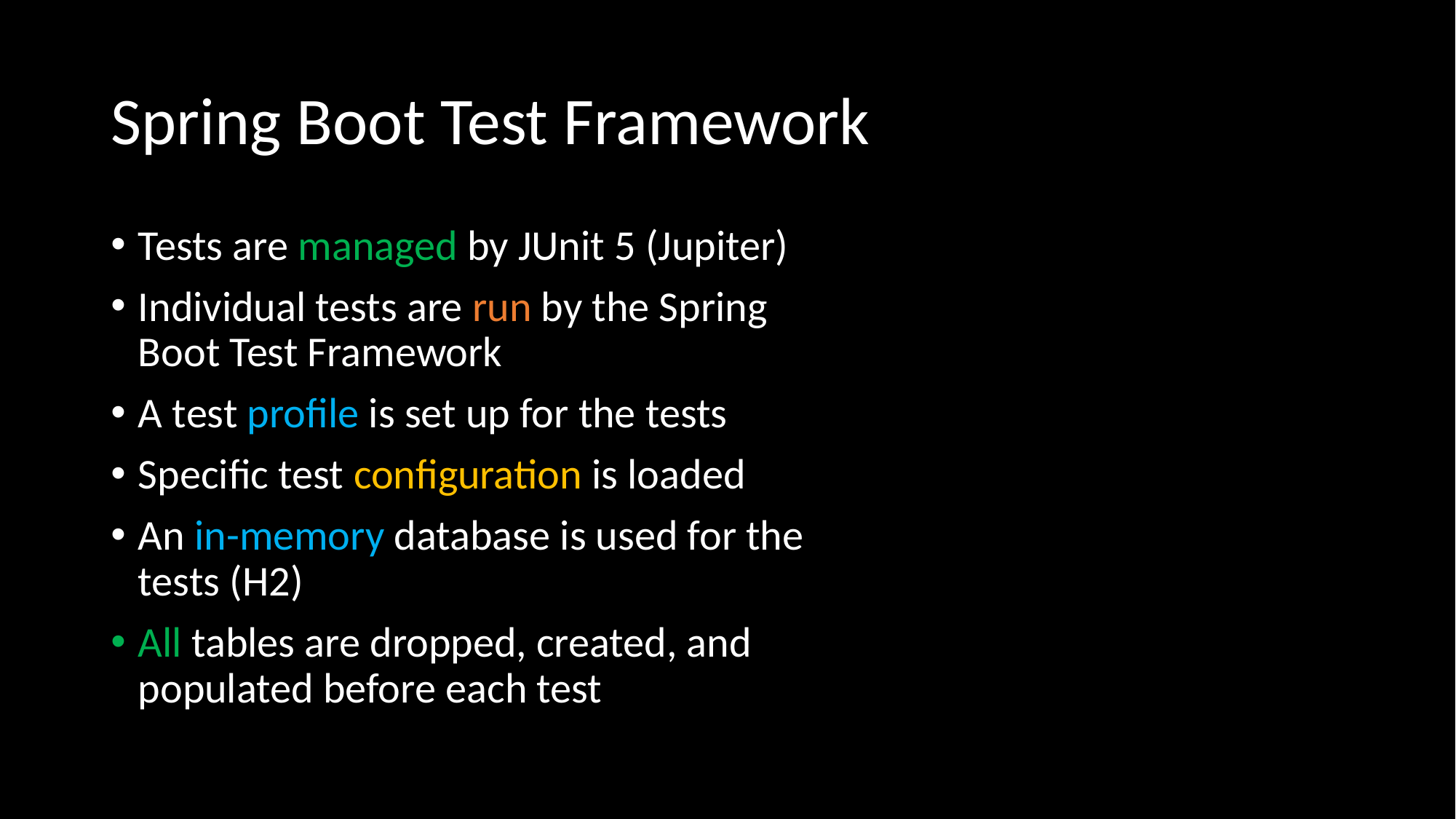

# Spring Boot Test Framework
Tests are managed by JUnit 5 (Jupiter)
Individual tests are run by the Spring Boot Test Framework
A test profile is set up for the tests
Specific test configuration is loaded
An in-memory database is used for the tests (H2)
All tables are dropped, created, and populated before each test